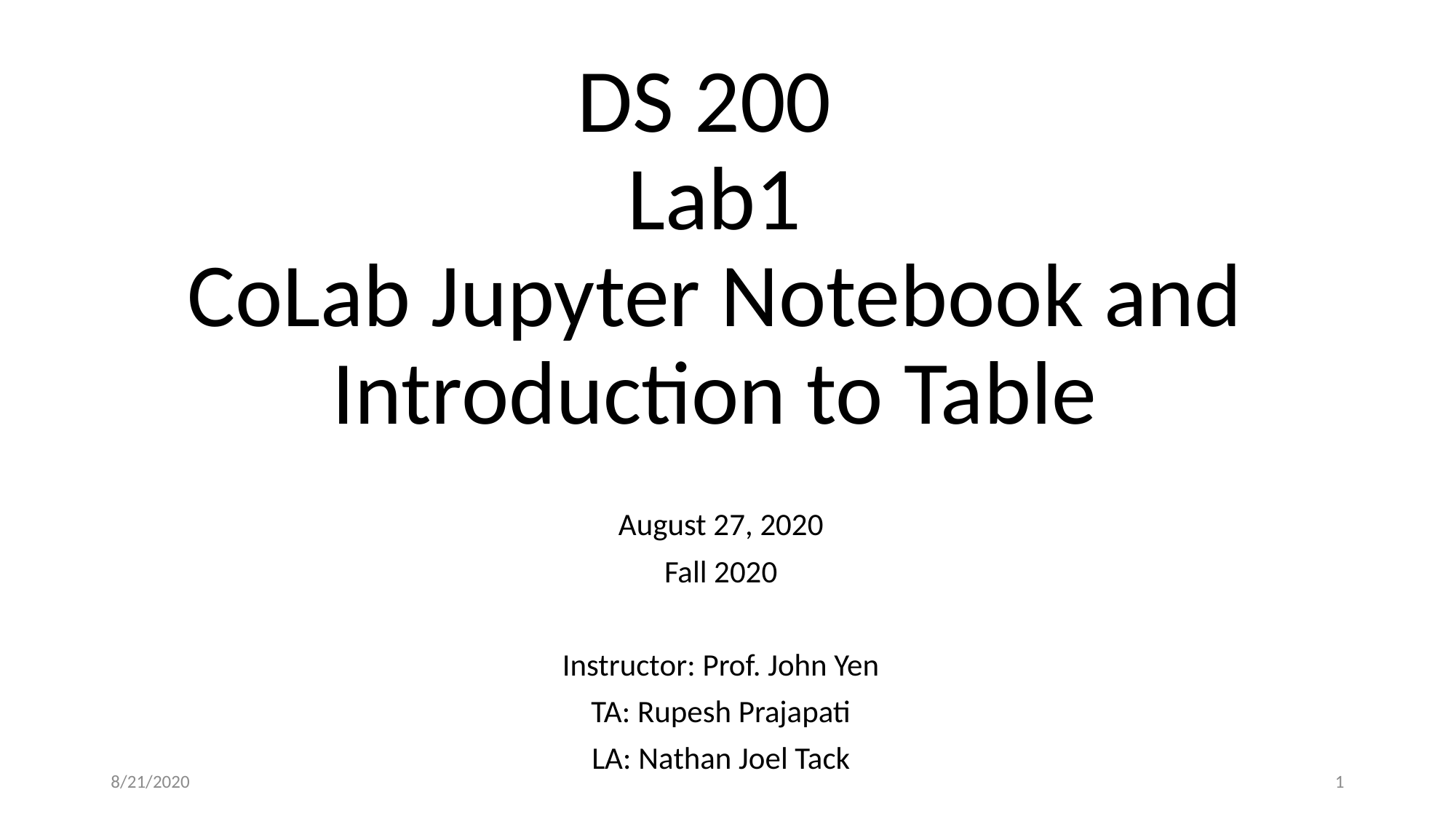

# DS 200 Lab1 CoLab Jupyter Notebook and Introduction to Table
August 27, 2020
Fall 2020

Instructor: Prof. John Yen
TA: Rupesh Prajapati
LA: Nathan Joel Tack
8/21/2020
1